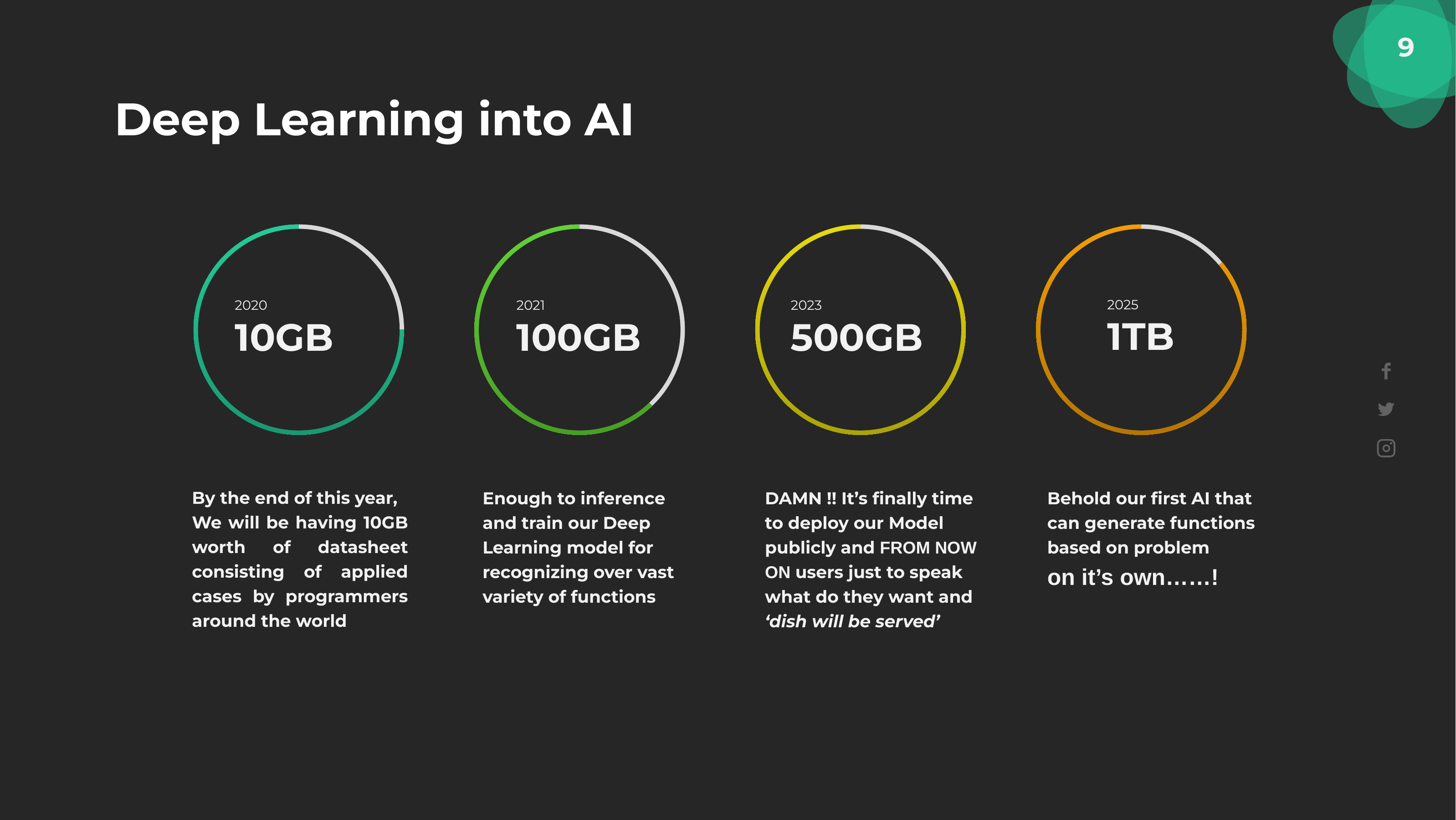

Deep Learning into AI

2020
10GB

2021
100GB

2023
500GB

2025
1TB
By the end of this year,
We will be having 10GB worth of datasheet consisting of applied cases by programmers around the world
Enough to inference and train our Deep Learning model for recognizing over vast variety of functions
DAMN !! It’s finally time to deploy our Model publicly and FROM NOW ON users just to speak what do they want and ‘dish will be served’
Behold our first AI that can generate functions based on problem
on it’s own……!